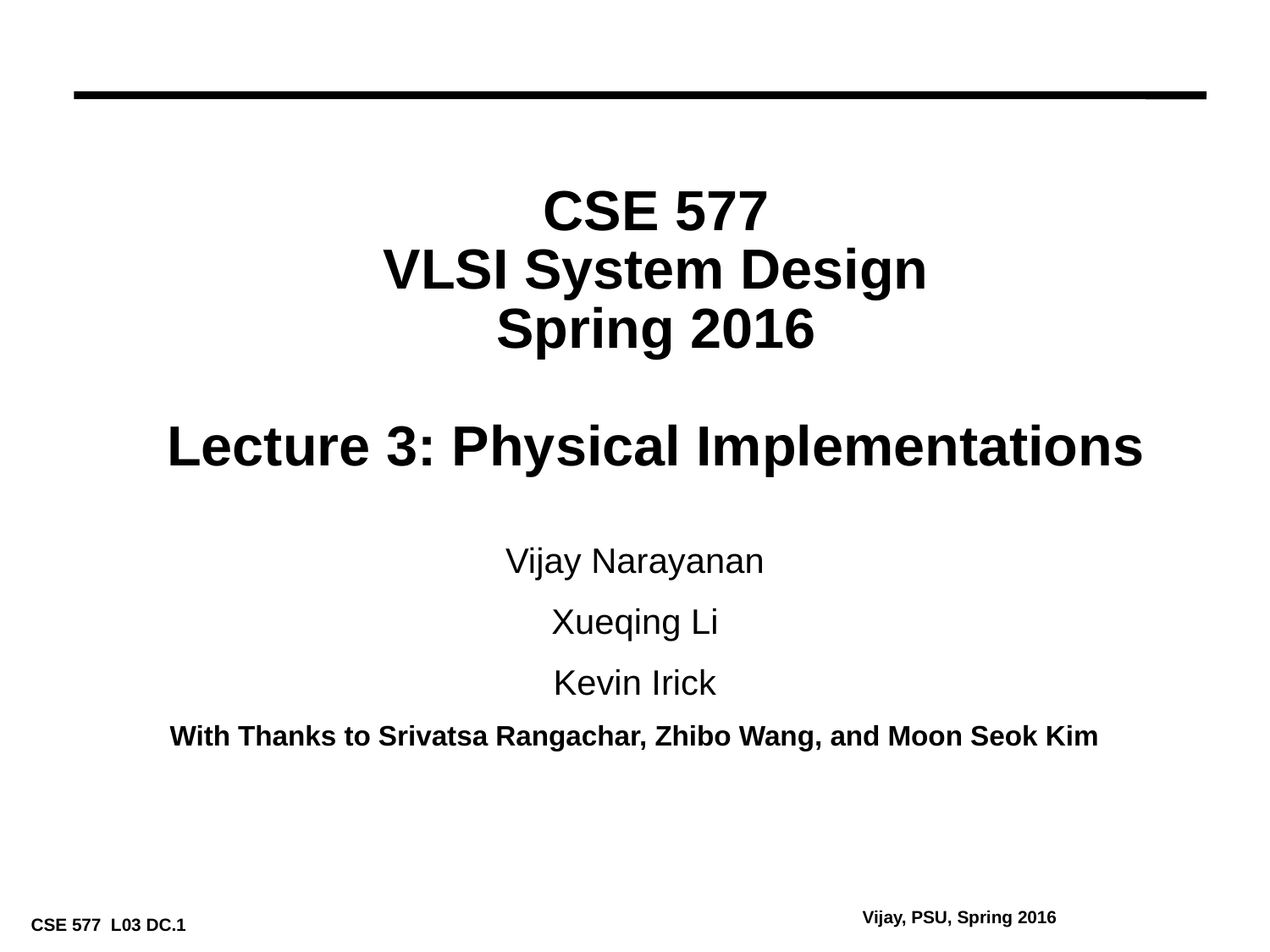

# CSE 577 VLSI System Design Spring 2016 Lecture 3: Physical Implementations
Vijay Narayanan
Xueqing Li
Kevin Irick
With Thanks to Srivatsa Rangachar, Zhibo Wang, and Moon Seok Kim